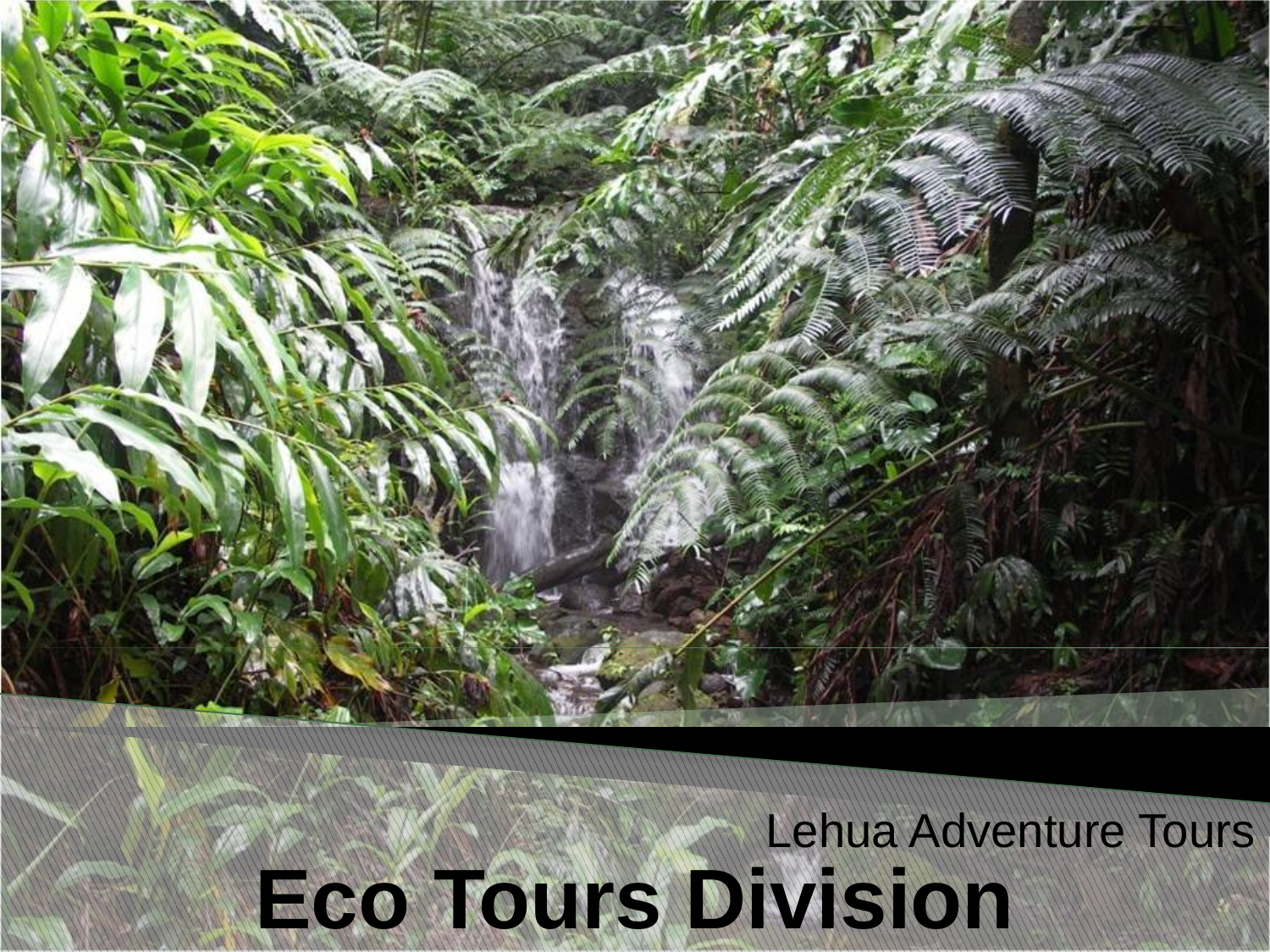

Lehua Adventure Tours
# Eco Tours Division